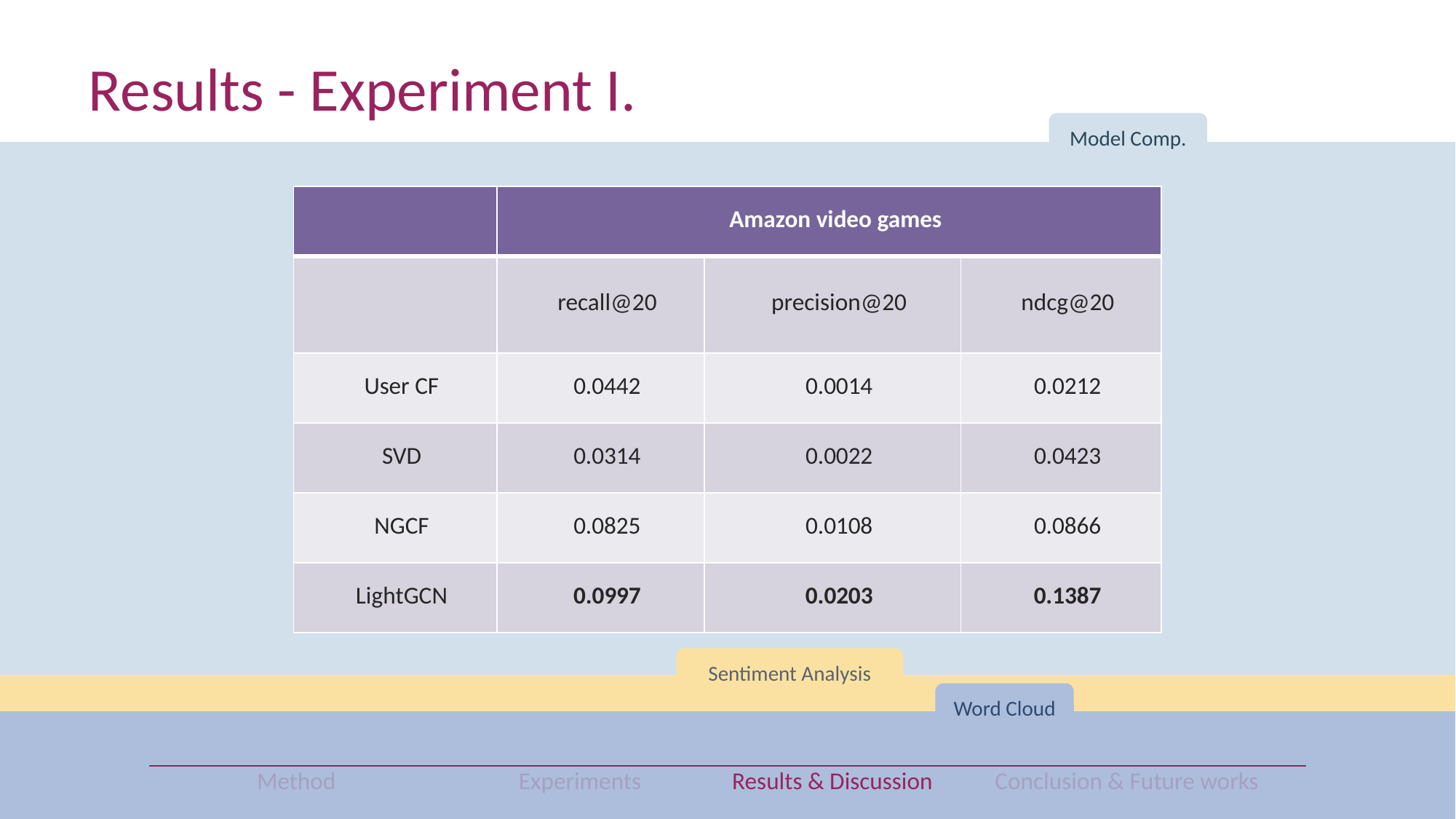

# Results - Experiment I.
Model Comp.

|  | Amazon video games |  |  |
| --- | --- | --- | --- |
|  | recall@20 | precision@20 | ndcg@20 |
| User CF | 0.0442 | 0.0014 | 0.0212 |
| SVD | 0.0314 | 0.0022 | 0.0423 |
| NGCF | 0.0825 | 0.0108 | 0.0866 |
| LightGCN | 0.0997 | 0.0203 | 0.1387 |
Sentiment Analysis

Word Cloud

| Method | Experiments | Results & Discussion | Conclusion & Future works |
| --- | --- | --- | --- |